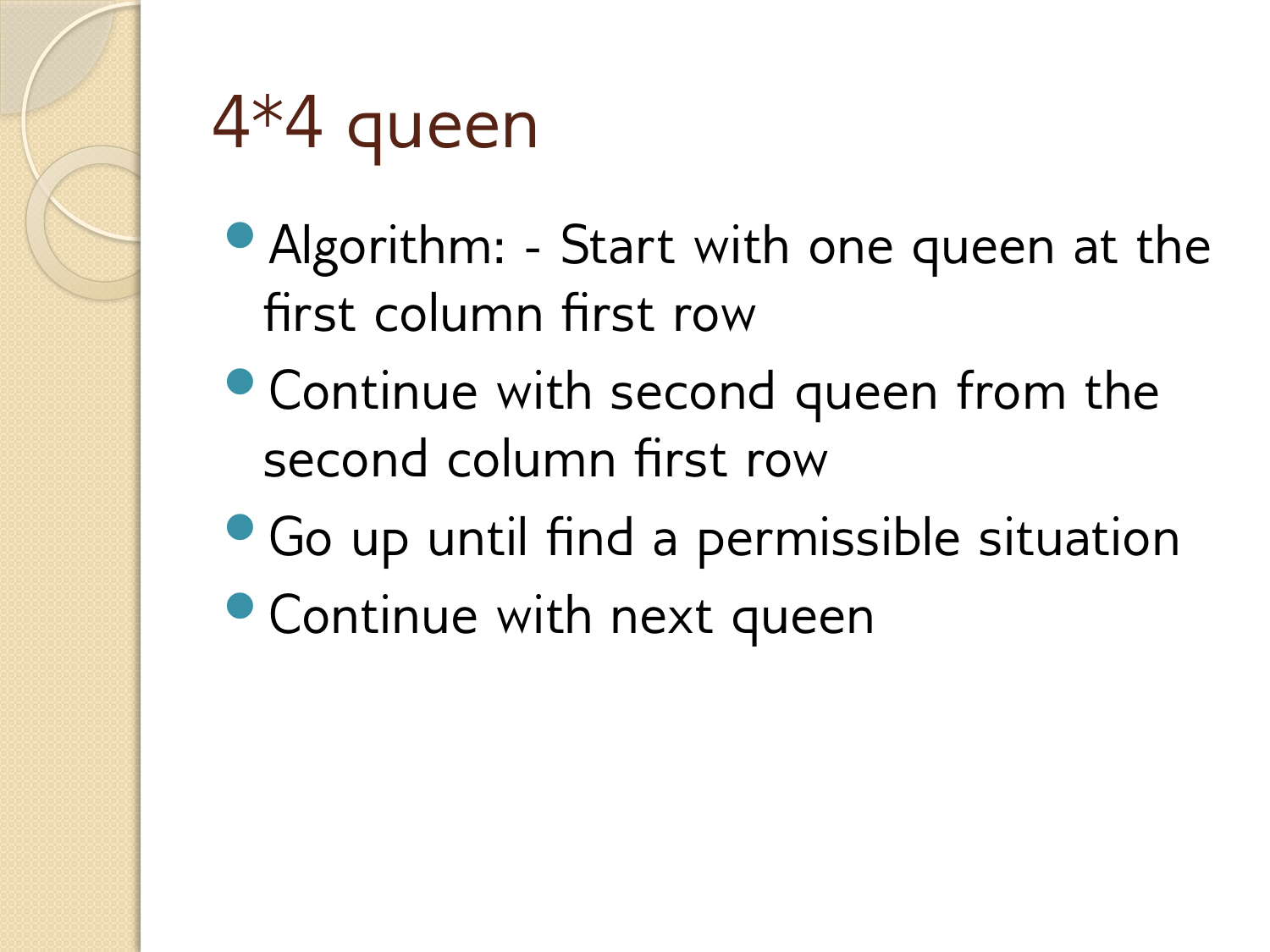

# 4*4 queen
Algorithm: - Start with one queen at the first column first row
Continue with second queen from the second column first row
Go up until find a permissible situation
Continue with next queen